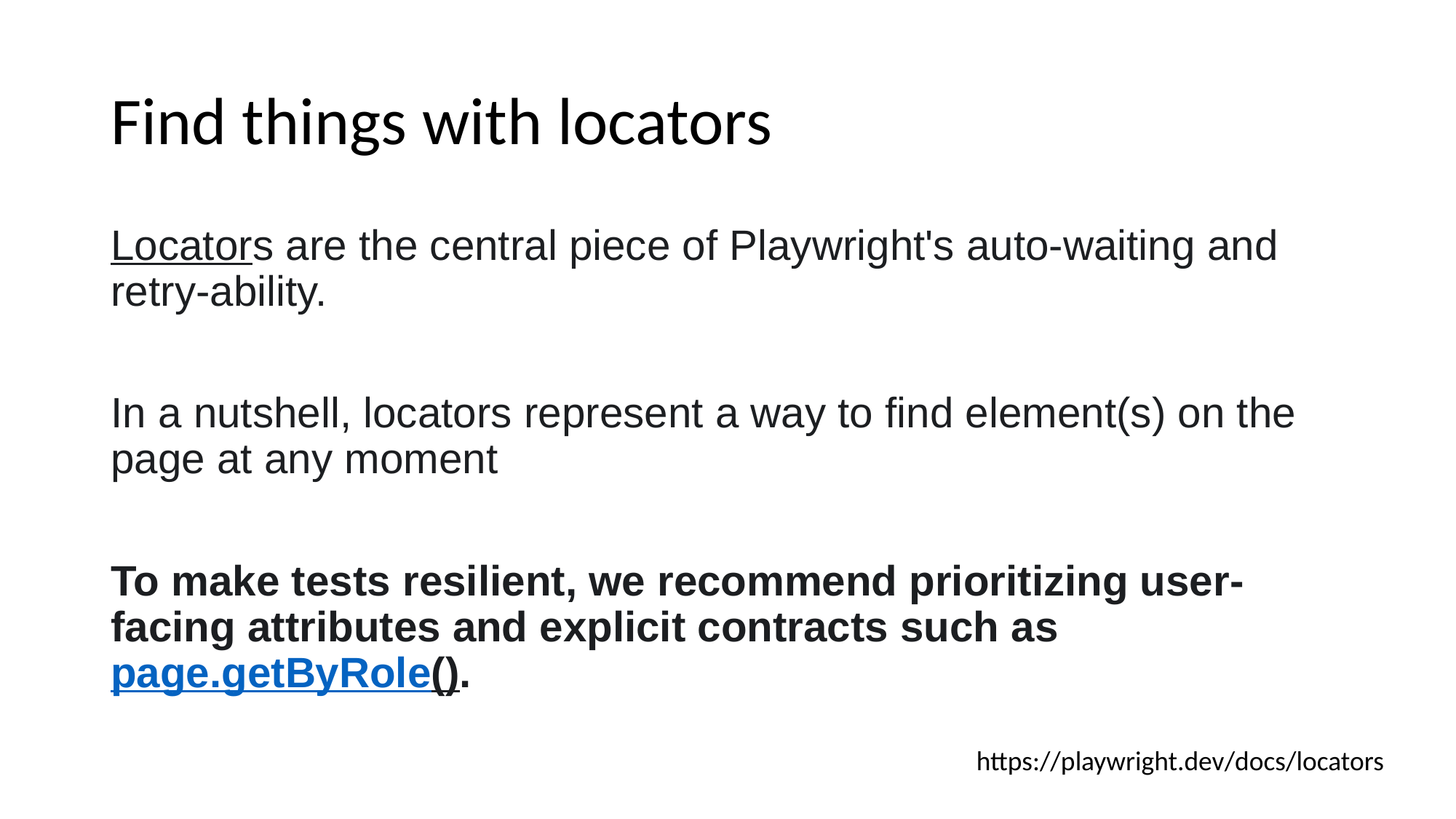

# Find things with locators
Locators are the central piece of Playwright's auto-waiting and retry-ability.

In a nutshell, locators represent a way to find element(s) on the page at any moment

To make tests resilient, we recommend prioritizing user-facing attributes and explicit contracts such as page.getByRole().
https://playwright.dev/docs/locators